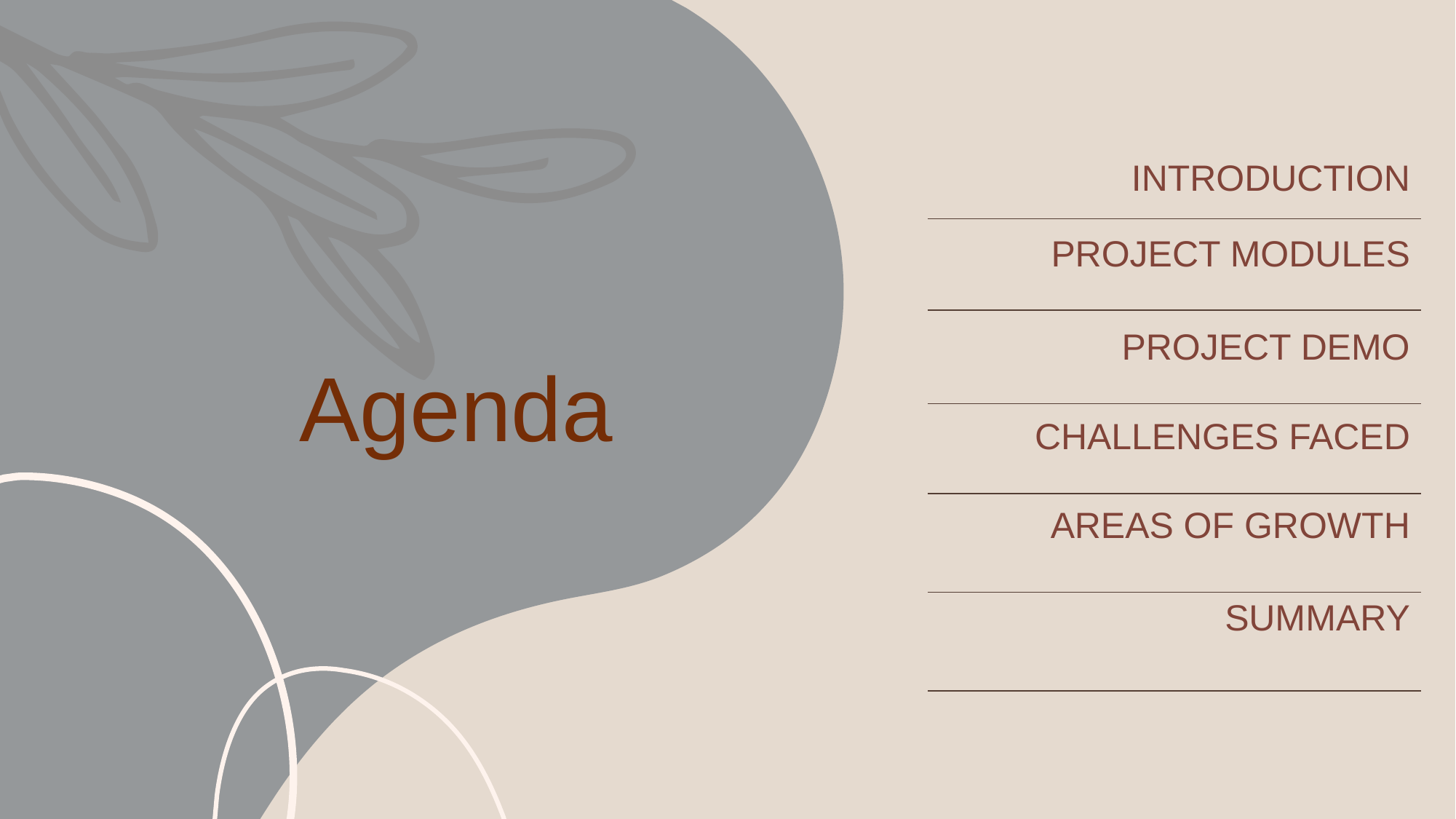

| INTRODUCTION |
| --- |
| PROJECT MODULES |
| PROJECT DEMO |
| CHALLENGES FACED |
| AREAS OF GROWTH |
| SUMMARY |
# Agenda